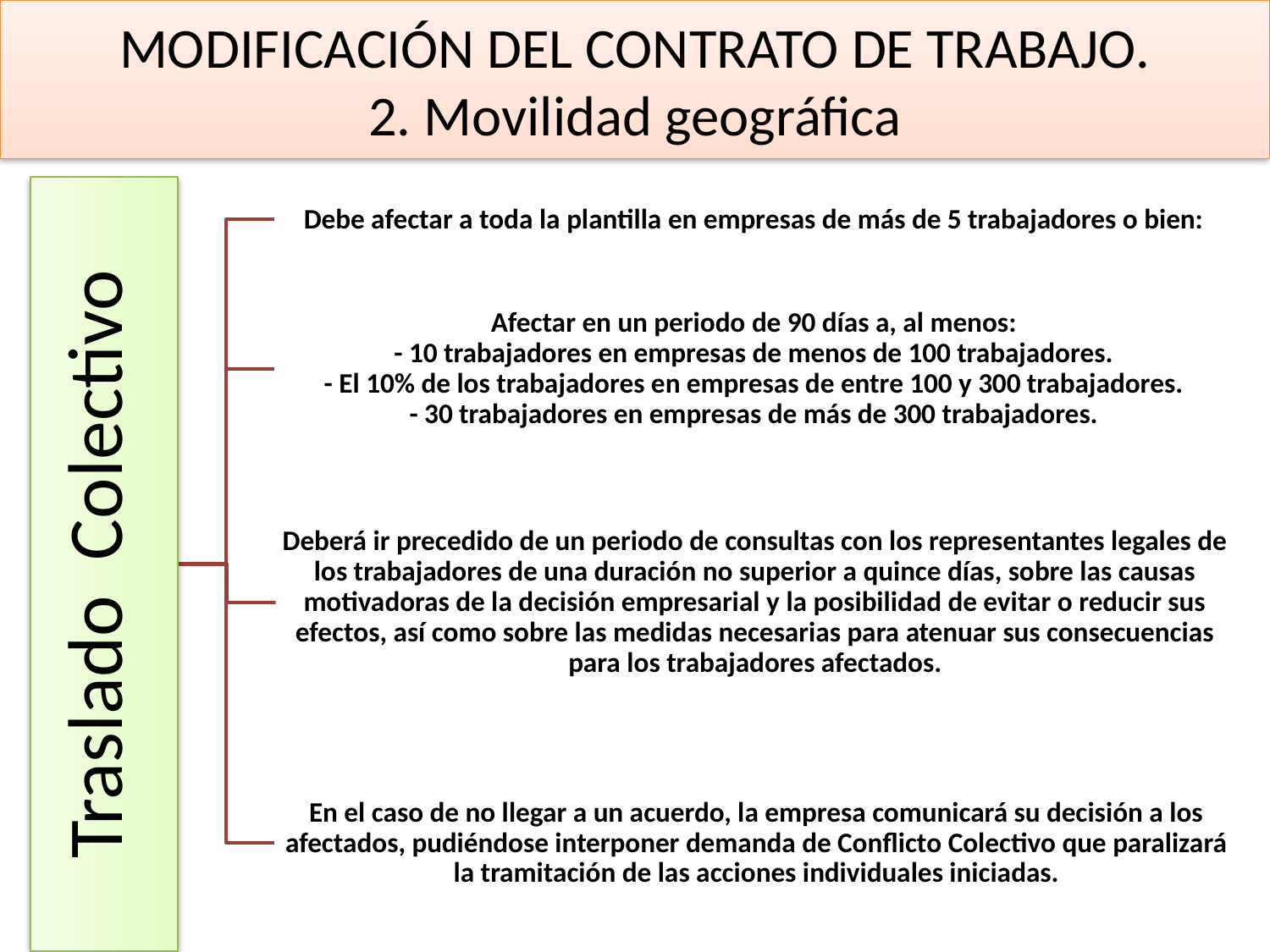

# MODIFICACIÓN DEL CONTRATO DE TRABAJO. 2. Movilidad geográfica

Traslado  Colectivo

Debe afectar a toda la plantilla en empresas de más de 5 trabajadores o bien:
Afectar en un periodo de 90 días a, al menos:
- 10 trabajadores en empresas de menos de 100 trabajadores.
- El 10% de los trabajadores en empresas de entre 100 y 300 trabajadores.
- 30 trabajadores en empresas de más de 300 trabajadores.
Deberá ir precedido de un periodo de consultas con los representantes legales de los trabajadores de una duración no superior a quince días, sobre las causas motivadoras de la decisión empresarial y la posibilidad de evitar o reducir sus efectos, así como sobre las medidas necesarias para atenuar sus consecuencias para los trabajadores afectados.
En el caso de no llegar a un acuerdo, la empresa comunicará su decisión a los afectados, pudiéndose interponer demanda de Conflicto Colectivo que paralizará la tramitación de las acciones individuales iniciadas.